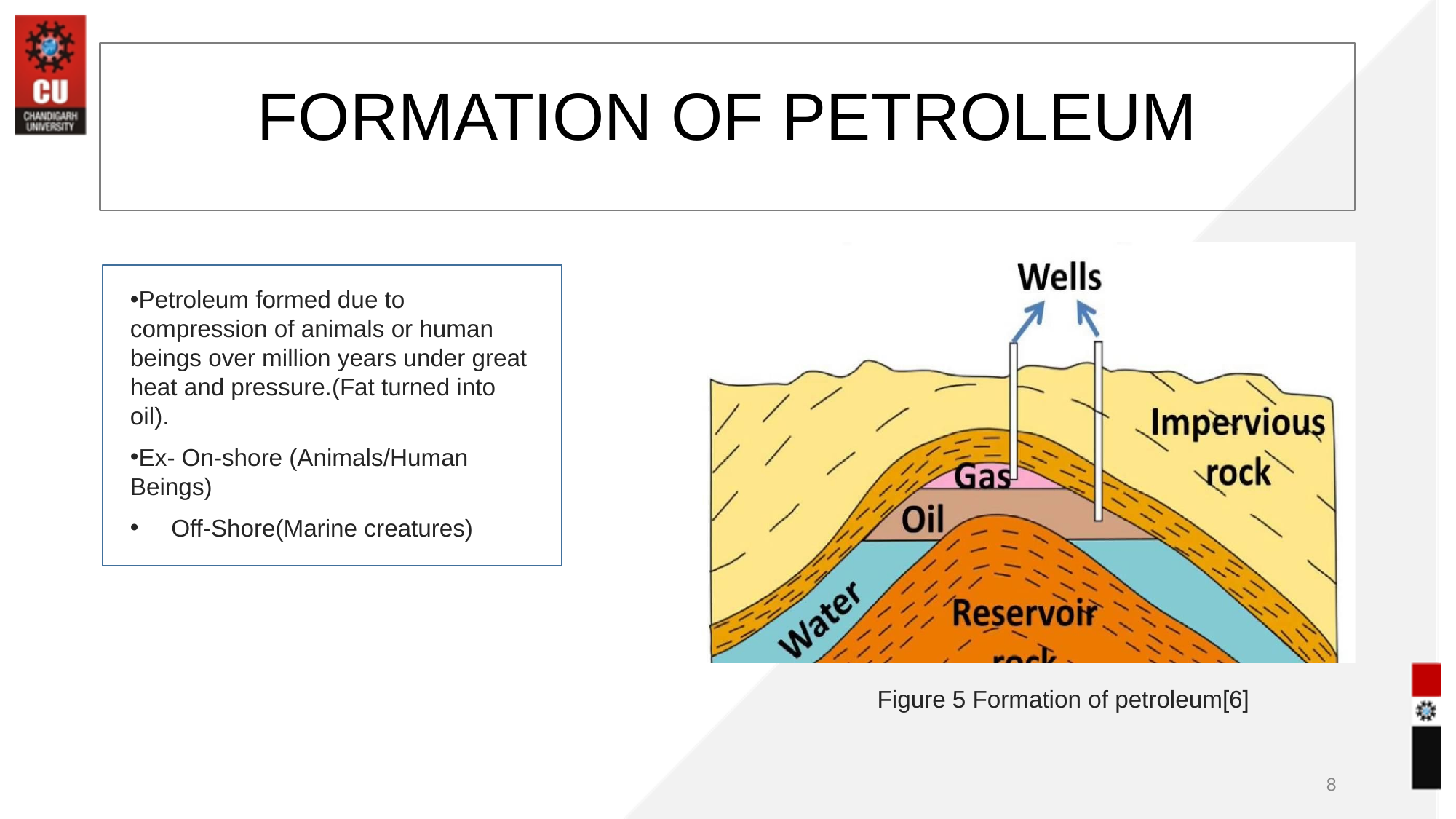

# FORMATION OF PETROLEUM

Petroleum formed due to  compression of animals or human  beings over million years under great  heat and pressure.(Fat turned into  oil).
Ex- On-shore (Animals/Human  Beings)
Off-Shore(Marine creatures)
Figure 5 Formation of petroleum[6]
8